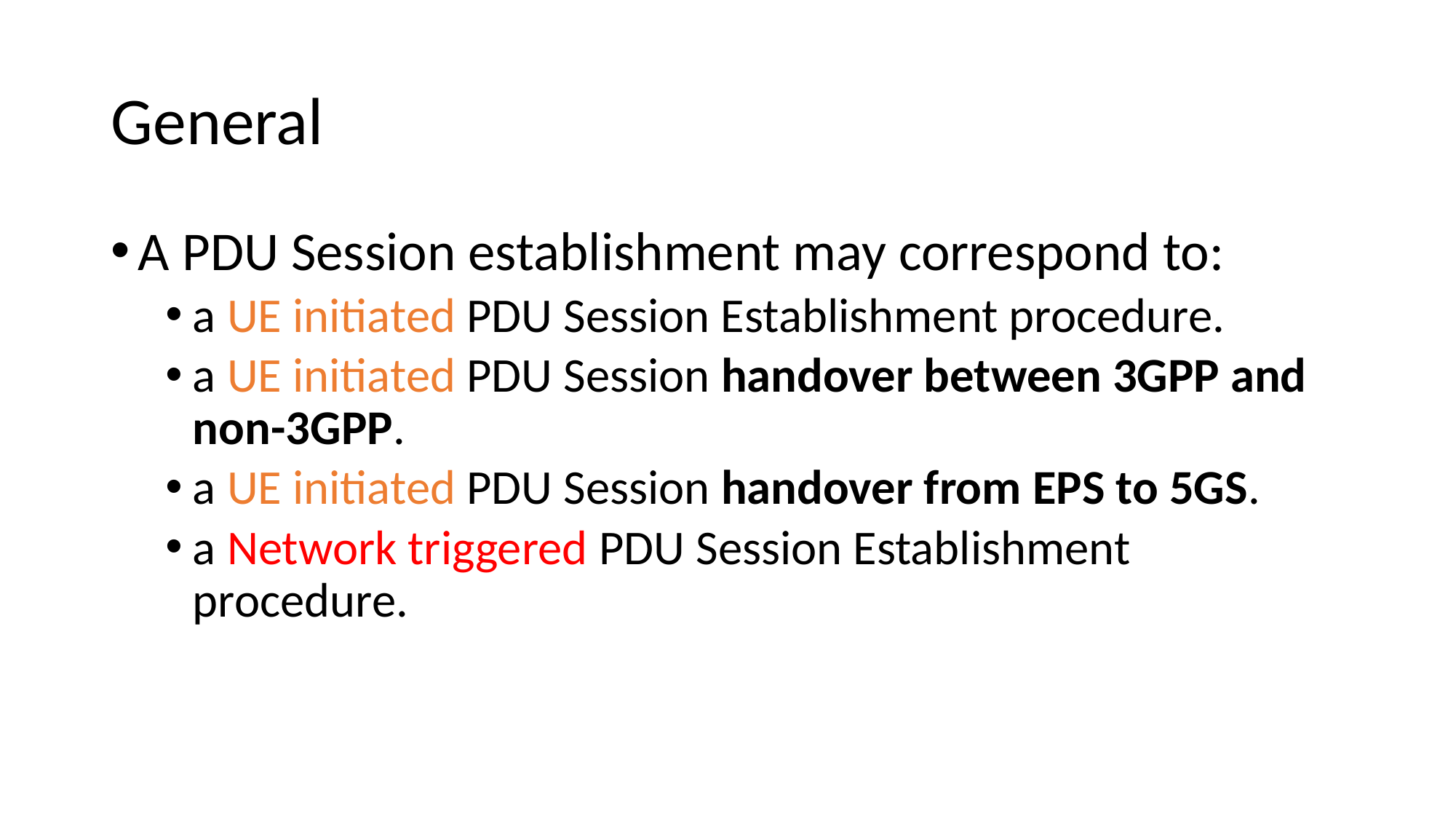

# General
A PDU Session establishment may correspond to:
a UE initiated PDU Session Establishment procedure.
a UE initiated PDU Session handover between 3GPP and non-3GPP.
a UE initiated PDU Session handover from EPS to 5GS.
a Network triggered PDU Session Establishment procedure.